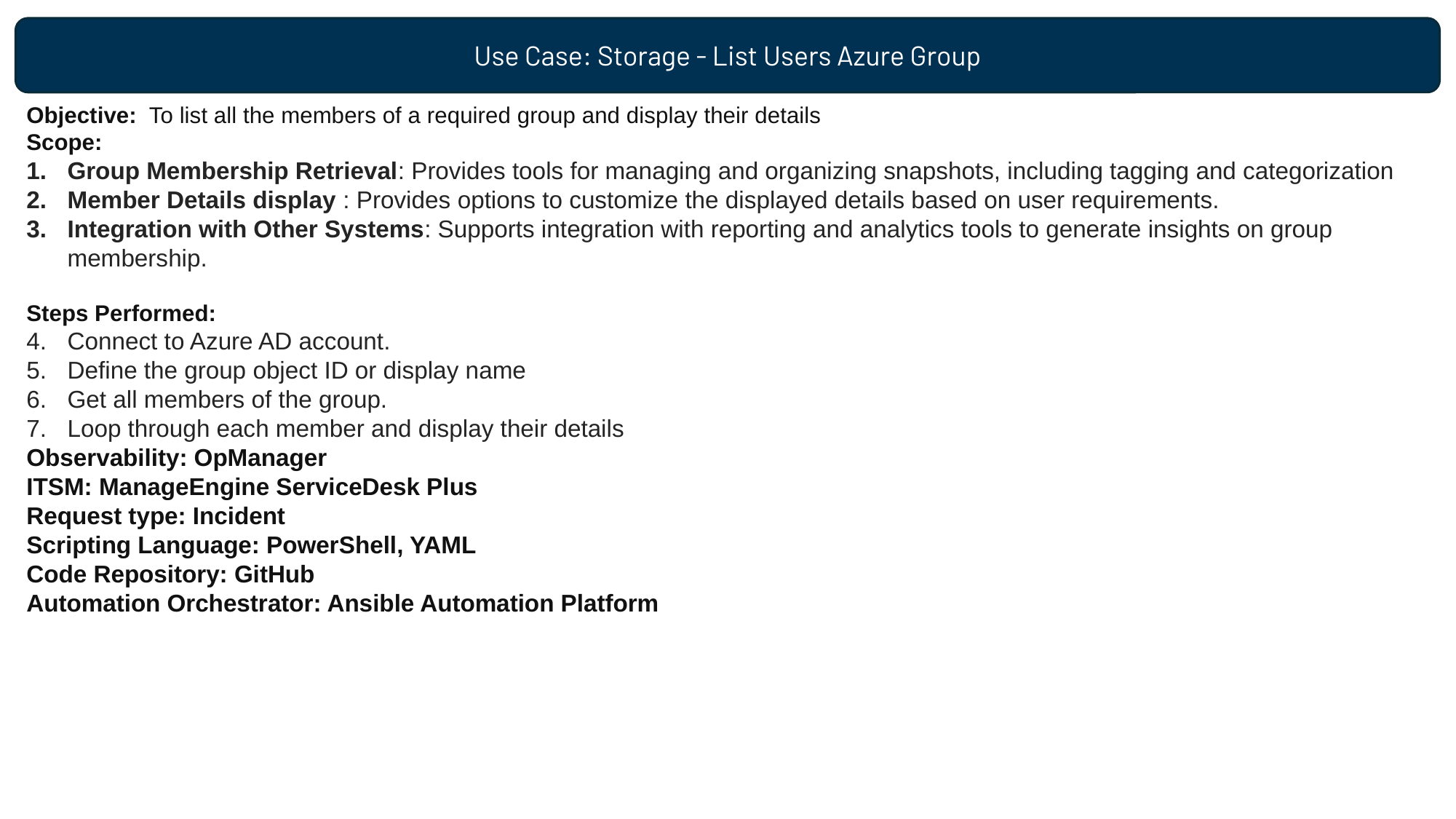

Use Case: Storage - List Users Azure Group
Objective:  To list all the members of a required group and display their details
Scope:
Group Membership Retrieval: Provides tools for managing and organizing snapshots, including tagging and categorization
Member Details display : Provides options to customize the displayed details based on user requirements.
Integration with Other Systems: Supports integration with reporting and analytics tools to generate insights on group membership.

Steps Performed:
Connect to Azure AD account.
Define the group object ID or display name
Get all members of the group.
Loop through each member and display their details
Observability: OpManager
ITSM: ManageEngine ServiceDesk Plus
Request type: Incident
Scripting Language: PowerShell, YAML
Code Repository: GitHub
Automation Orchestrator: Ansible Automation Platform